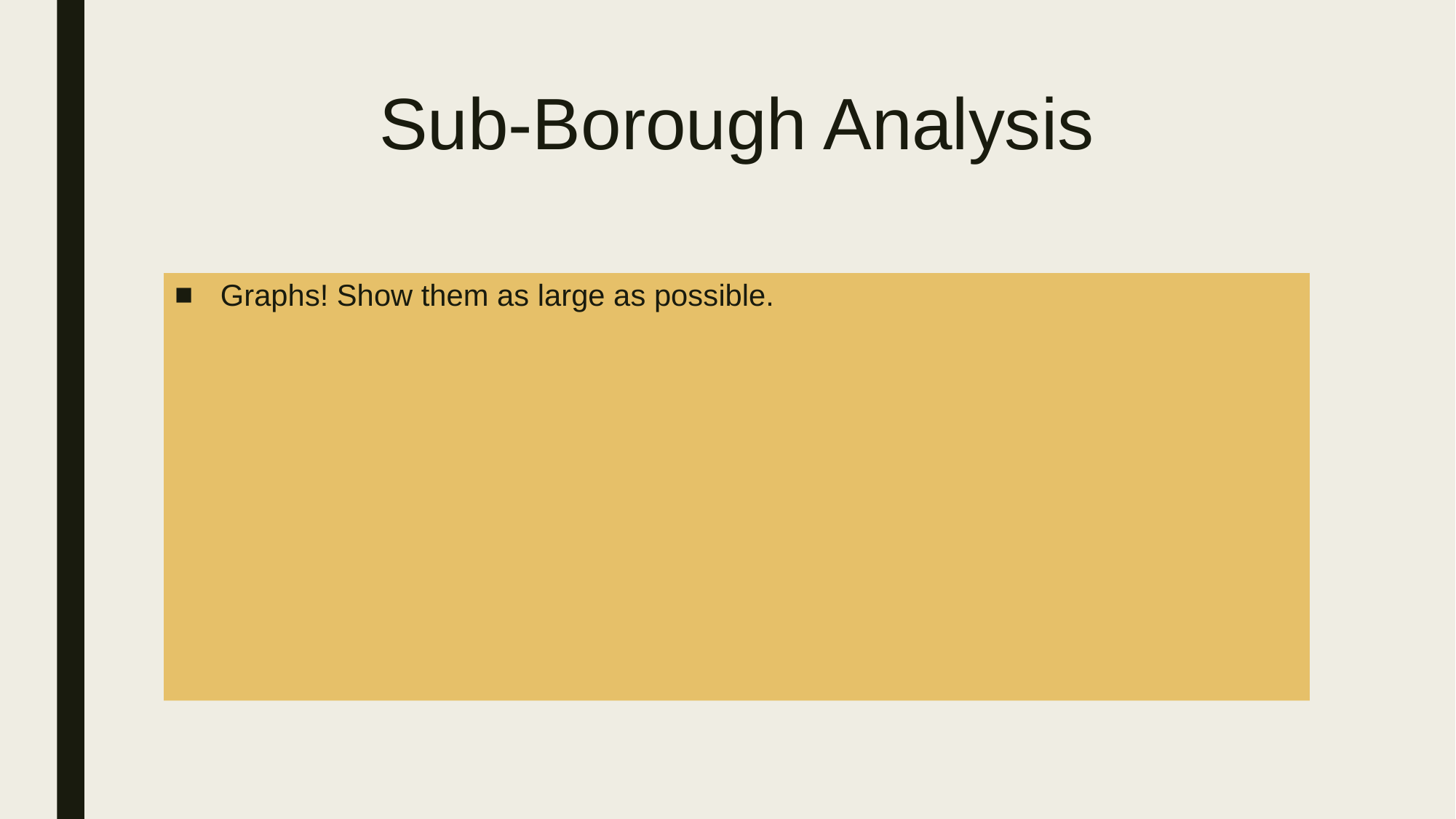

# Sub-Borough Analysis
Graphs! Show them as large as possible.